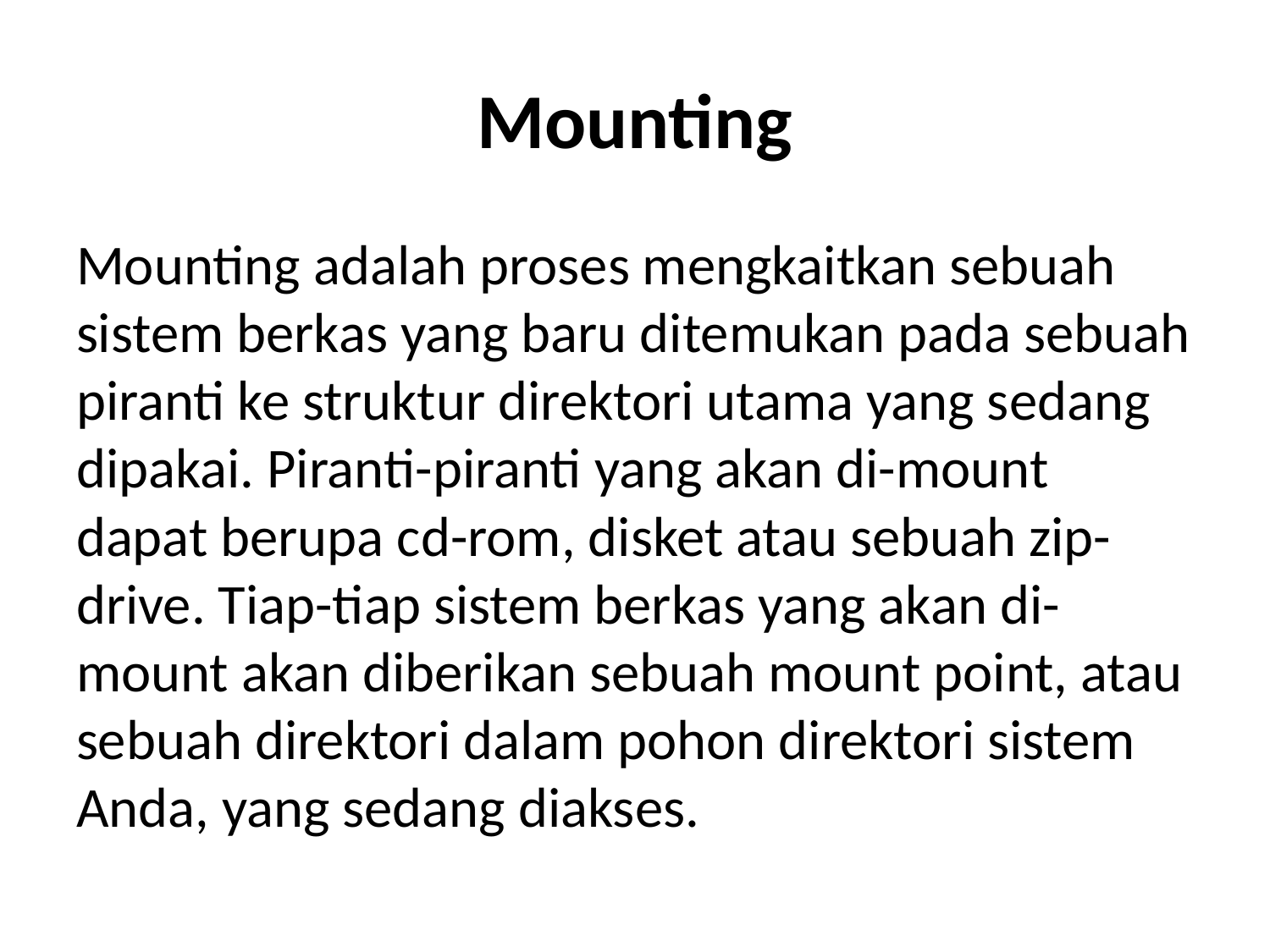

# Mounting
Mounting adalah proses mengkaitkan sebuah sistem berkas yang baru ditemukan pada sebuah piranti ke struktur direktori utama yang sedang dipakai. Piranti-piranti yang akan di-mount dapat berupa cd-rom, disket atau sebuah zip-drive. Tiap-tiap sistem berkas yang akan di-mount akan diberikan sebuah mount point, atau sebuah direktori dalam pohon direktori sistem Anda, yang sedang diakses.